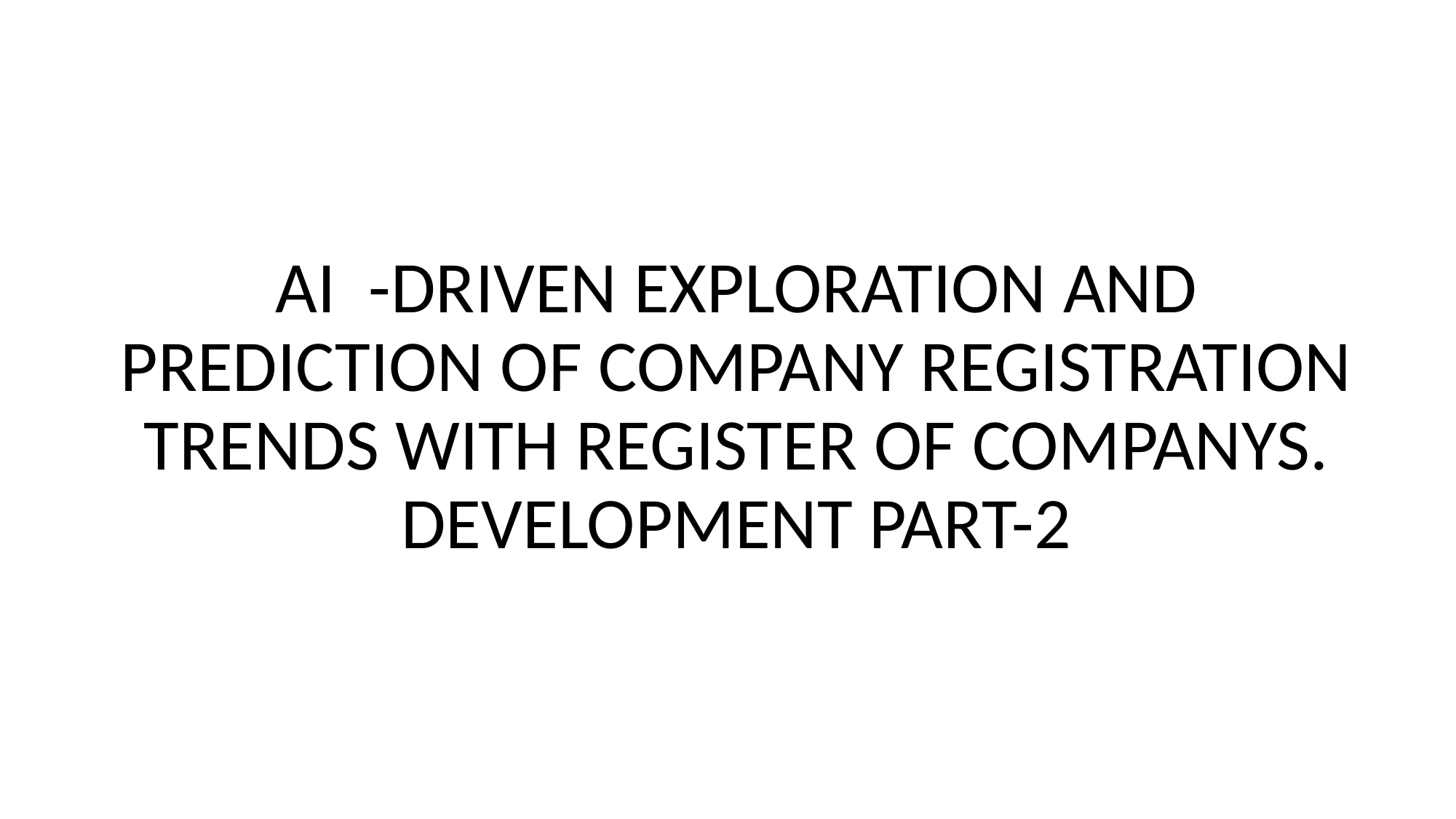

# AI  -DRIVEN EXPLORATION AND PREDICTION OF COMPANY REGISTRATION TRENDS WITH REGISTER OF COMPANYS. DEVELOPMENT PART-2